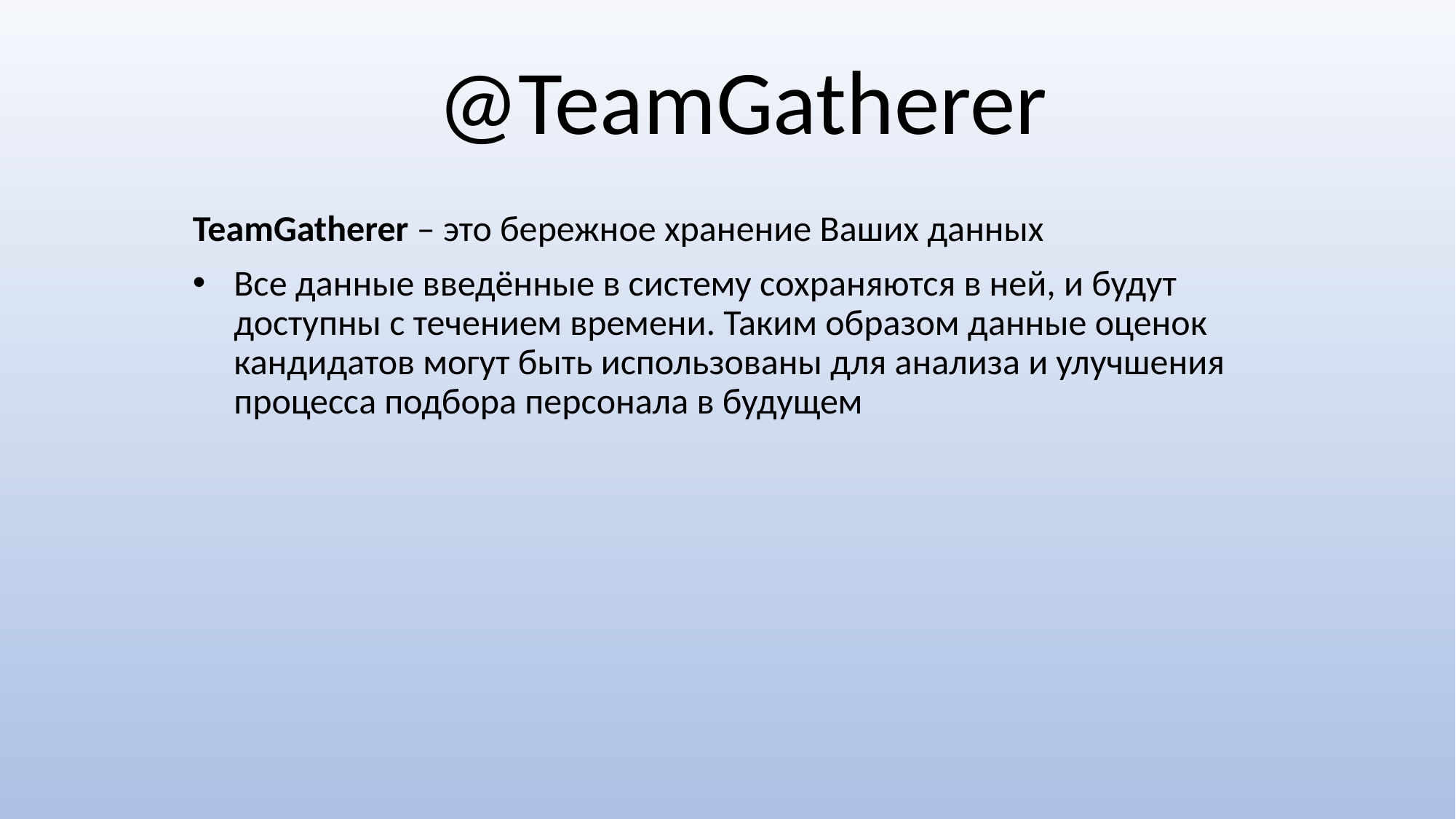

# @TeamGatherer
TeamGatherer – это бережное хранение Ваших данных
Все данные введённые в систему сохраняются в ней, и будут доступны с течением времени. Таким образом данные оценок кандидатов могут быть использованы для анализа и улучшения процесса подбора персонала в будущем